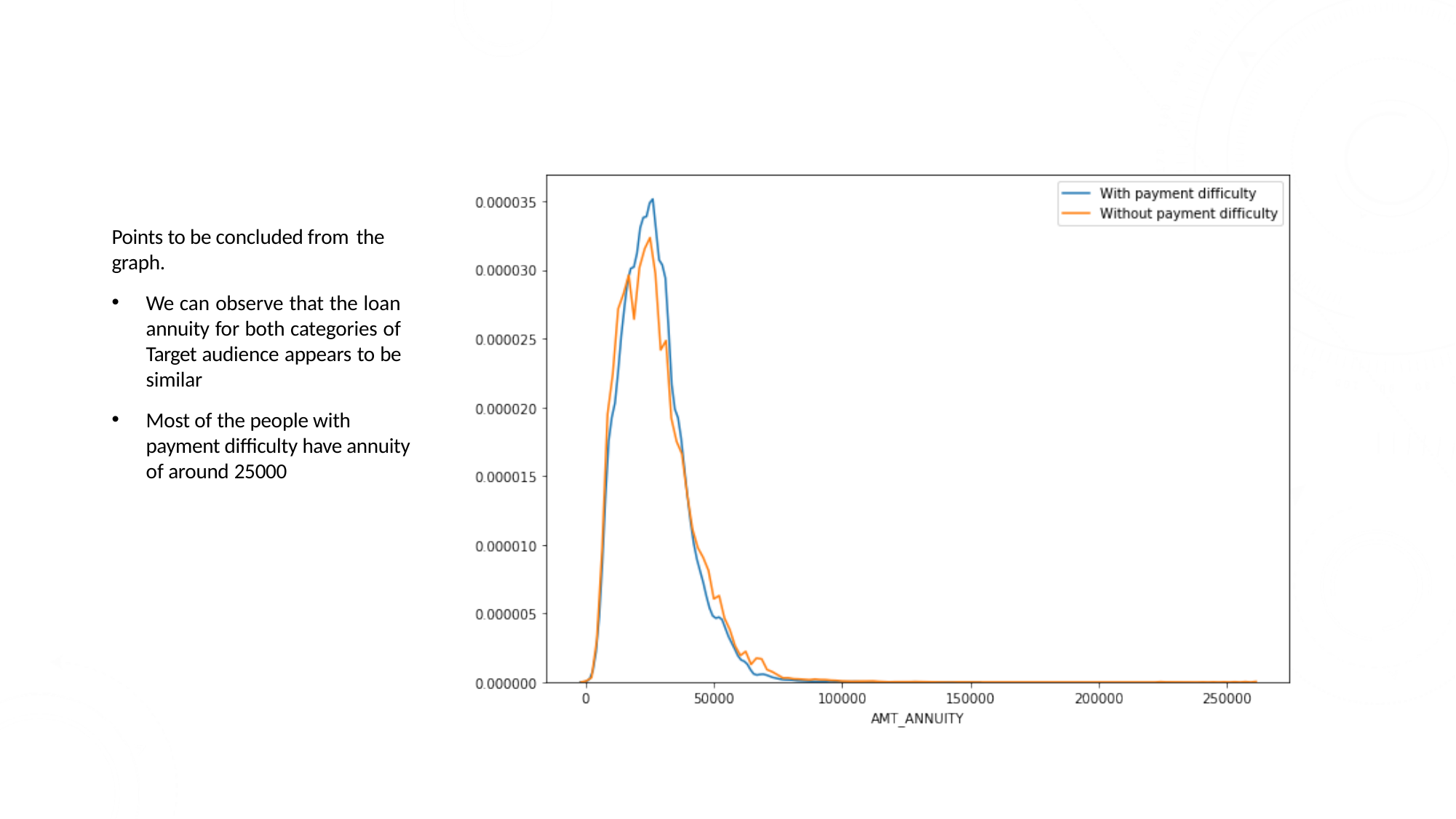

Points to be concluded from the
graph.
We can observe that the loan  annuity for both categories of  Target audience appears to be  similar
Most of the people with  payment difficulty have annuity  of around 25000